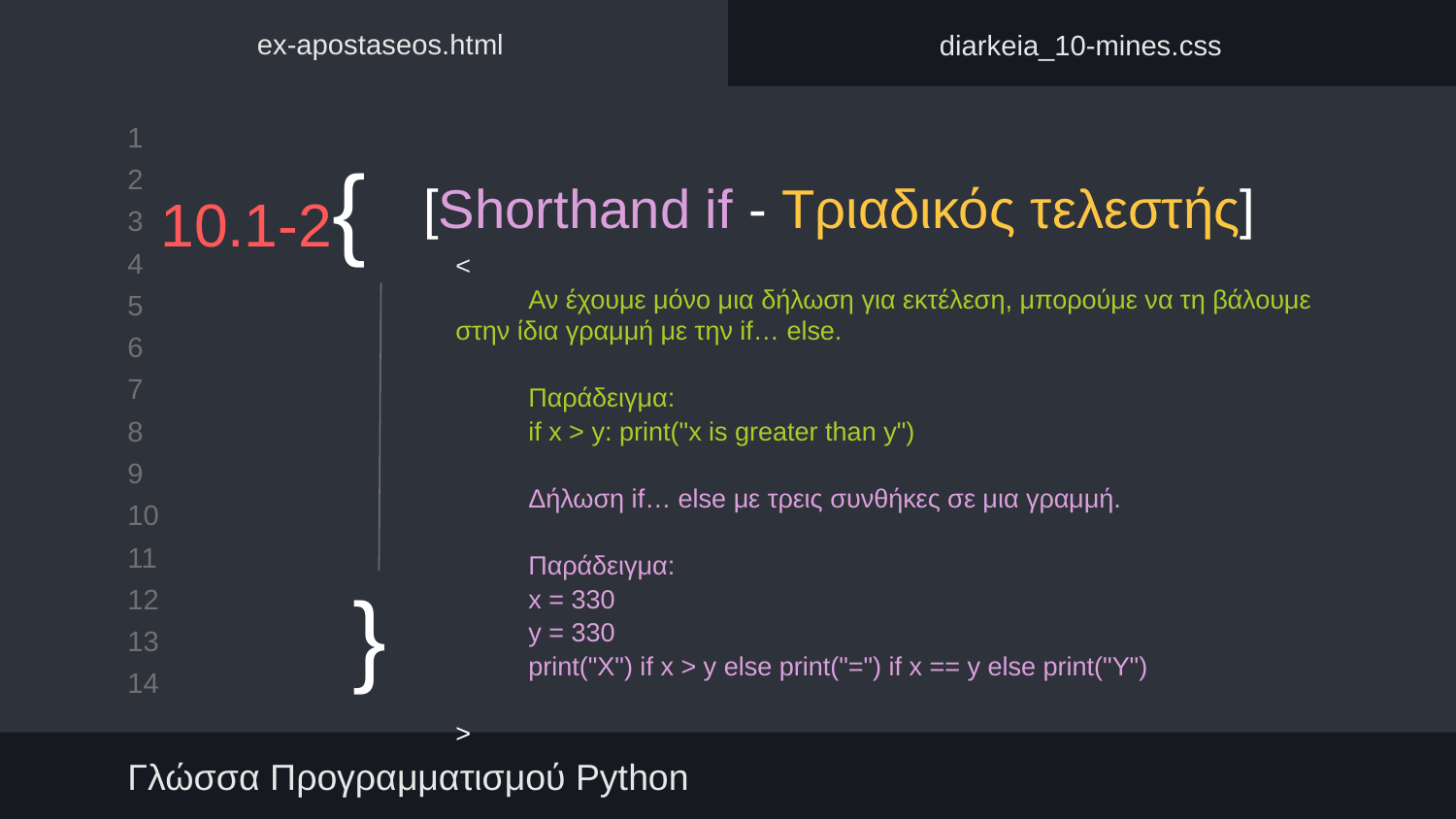

ex-apostaseos.html
diarkeia_10-mines.css
# 10.1-2{
[Shorthand if - Τριαδικός τελεστής]
<
Αν έχουμε μόνο μια δήλωση για εκτέλεση, μπορούμε να τη βάλουμε στην ίδια γραμμή με την if… else.

Παράδειγμα:
if x > y: print("x is greater than y")

Δήλωση if… else με τρεις συνθήκες σε μια γραμμή.

Παράδειγμα:
x = 330
y = 330
print("X") if x > y else print("=") if x == y else print("Y")

>
}
Γλώσσα Προγραμματισμού Python